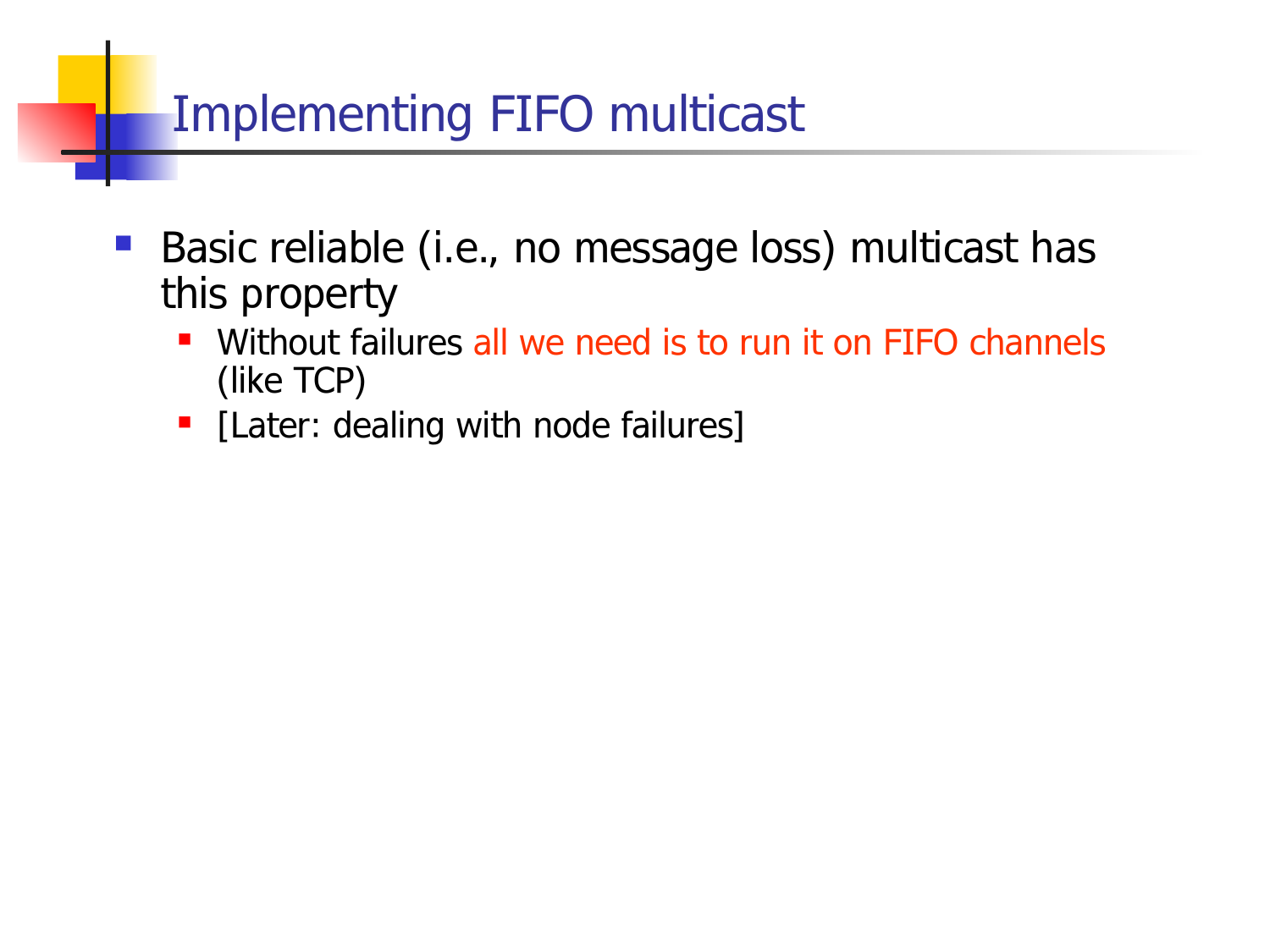

# Implementing FIFO multicast
Basic reliable (i.e., no message loss) multicast has this property
Without failures all we need is to run it on FIFO channels (like TCP)
[Later: dealing with node failures]